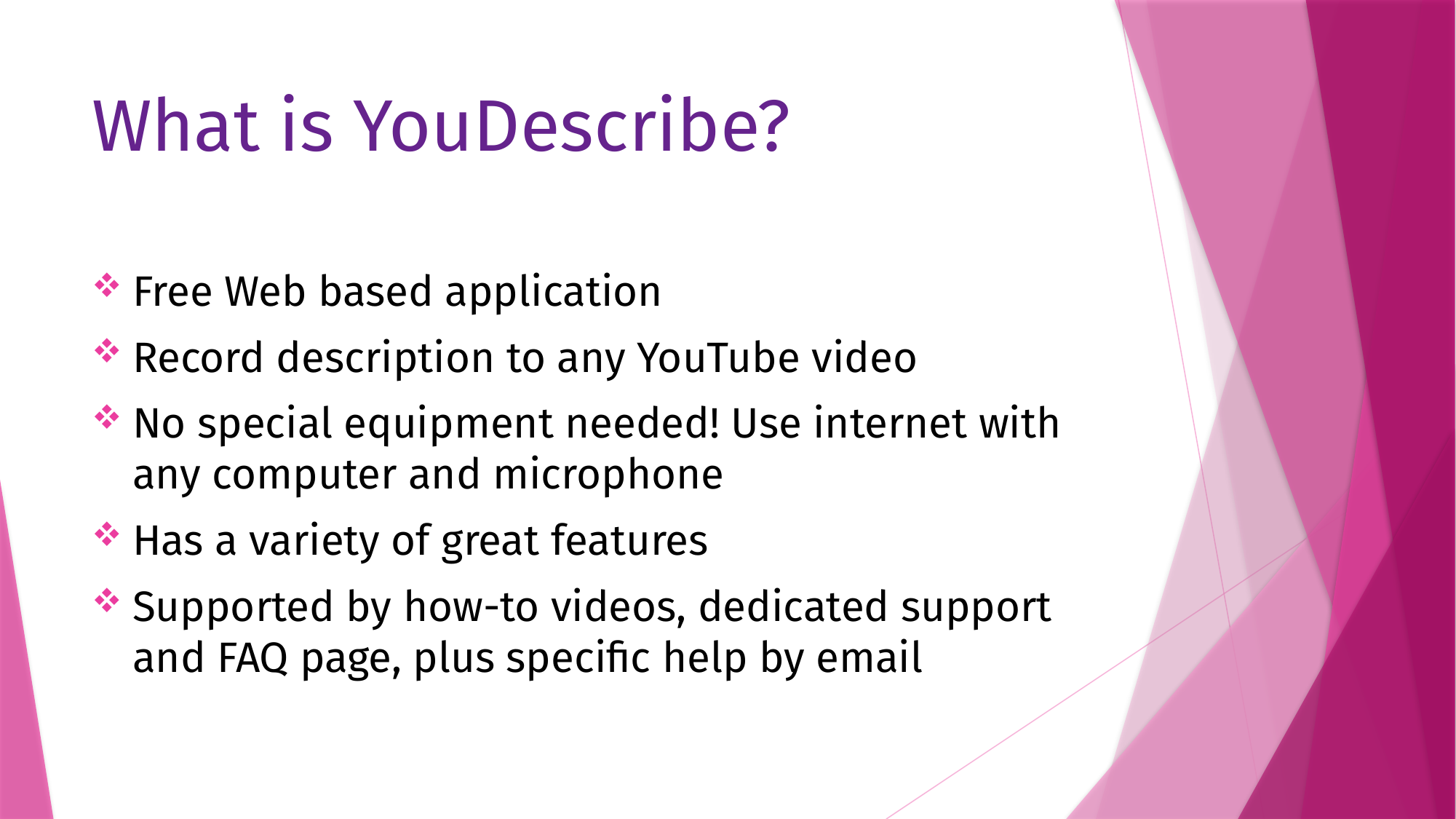

# What is YouDescribe?
Free Web based application
Record description to any YouTube video
No special equipment needed! Use internet with any computer and microphone
Has a variety of great features
Supported by how-to videos, dedicated support and FAQ page, plus specific help by email